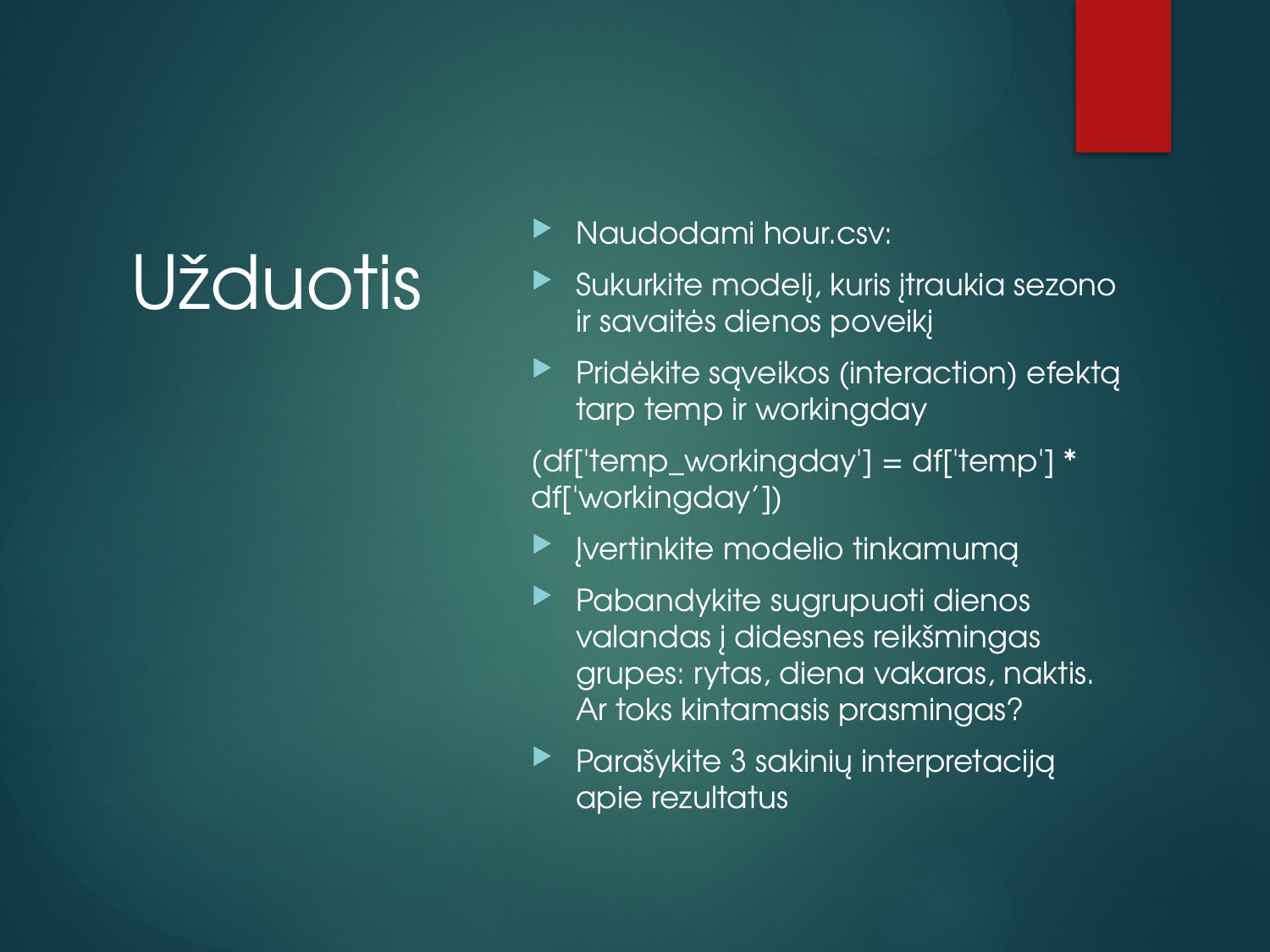

Naudodami hour.csv:
Sukurkite modelį, kuris įtraukia sezono ir savaitės dienos poveikį
Pridėkite sąveikos (interaction) efektą tarp temp ir workingday
(df['temp_workingday'] = df['temp'] * df['workingday’])
Įvertinkite modelio tinkamumą
Pabandykite sugrupuoti dienos valandas į didesnes reikšmingas grupes: rytas, diena vakaras, naktis. Ar toks kintamasis prasmingas?
Parašykite 3 sakinių interpretaciją apie rezultatus
# Užduotis